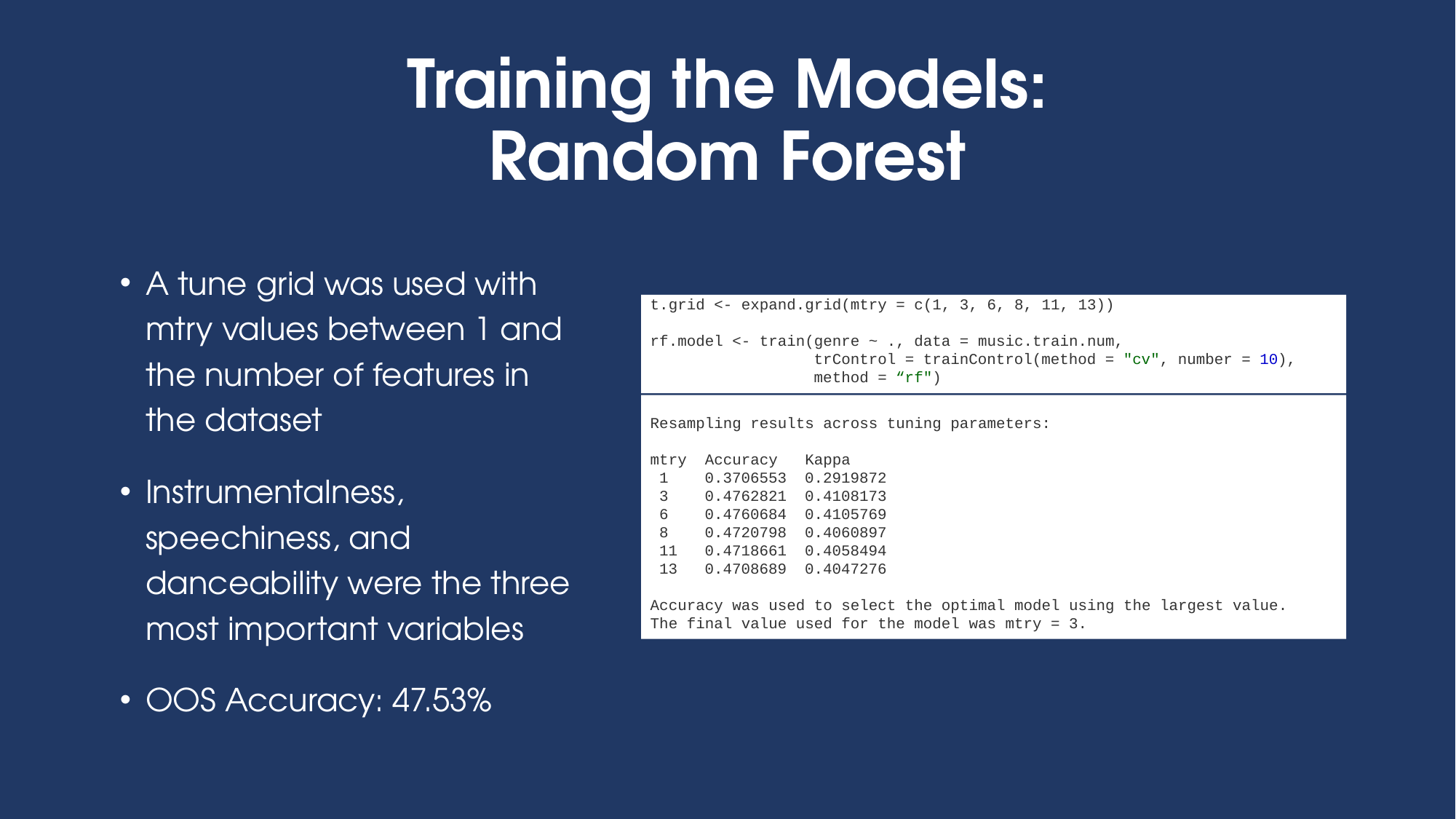

# Training the Models: Random Forest
A tune grid was used with mtry values between 1 and the number of features in the dataset
Instrumentalness, speechiness, and danceability were the three most important variables
OOS Accuracy: 47.53%
 t.grid <- expand.grid(mtry = c(1, 3, 6, 8, 11, 13))

 rf.model <- train(genre ~ ., data = music.train.num,
	       trControl = trainControl(method = "cv", number = 10),
	       method = “rf")

 Resampling results across tuning parameters:

 mtry  Accuracy   Kappa
  1    0.3706553  0.2919872
  3    0.4762821  0.4108173
  6    0.4760684  0.4105769
  8    0.4720798  0.4060897
  11   0.4718661  0.4058494
  13   0.4708689  0.4047276

 Accuracy was used to select the optimal model using the largest value.
 The final value used for the model was mtry = 3.